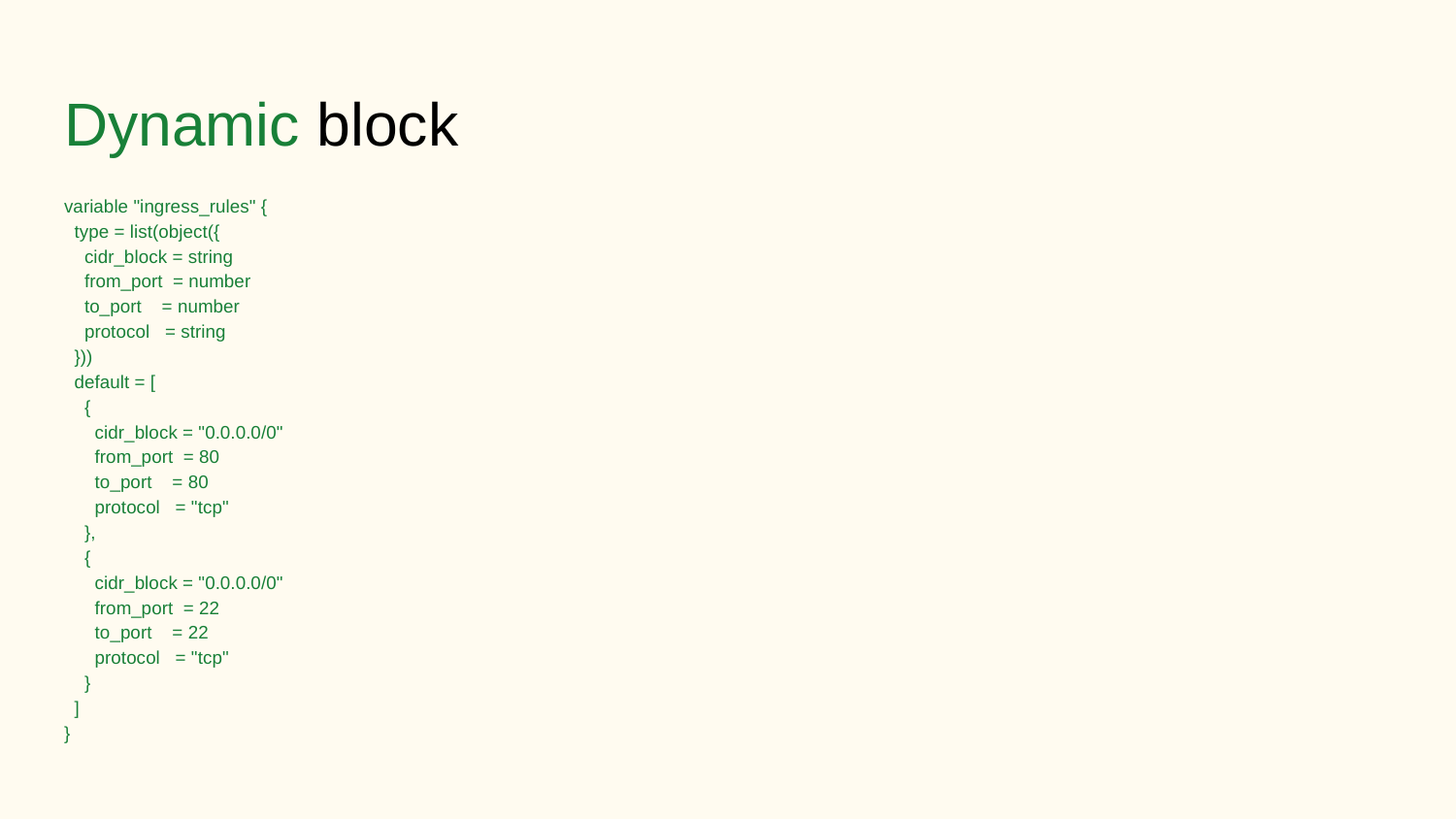

# Dynamic block

variable "ingress_rules" {
  type = list(object({
    cidr_block = string
    from_port  = number
    to_port    = number
    protocol   = string
  }))
  default = [
    {
      cidr_block = "0.0.0.0/0"
      from_port  = 80
      to_port    = 80
      protocol   = "tcp"
    },
    {
      cidr_block = "0.0.0.0/0"
      from_port  = 22
      to_port    = 22
      protocol   = "tcp"
    }
  ]
}

.